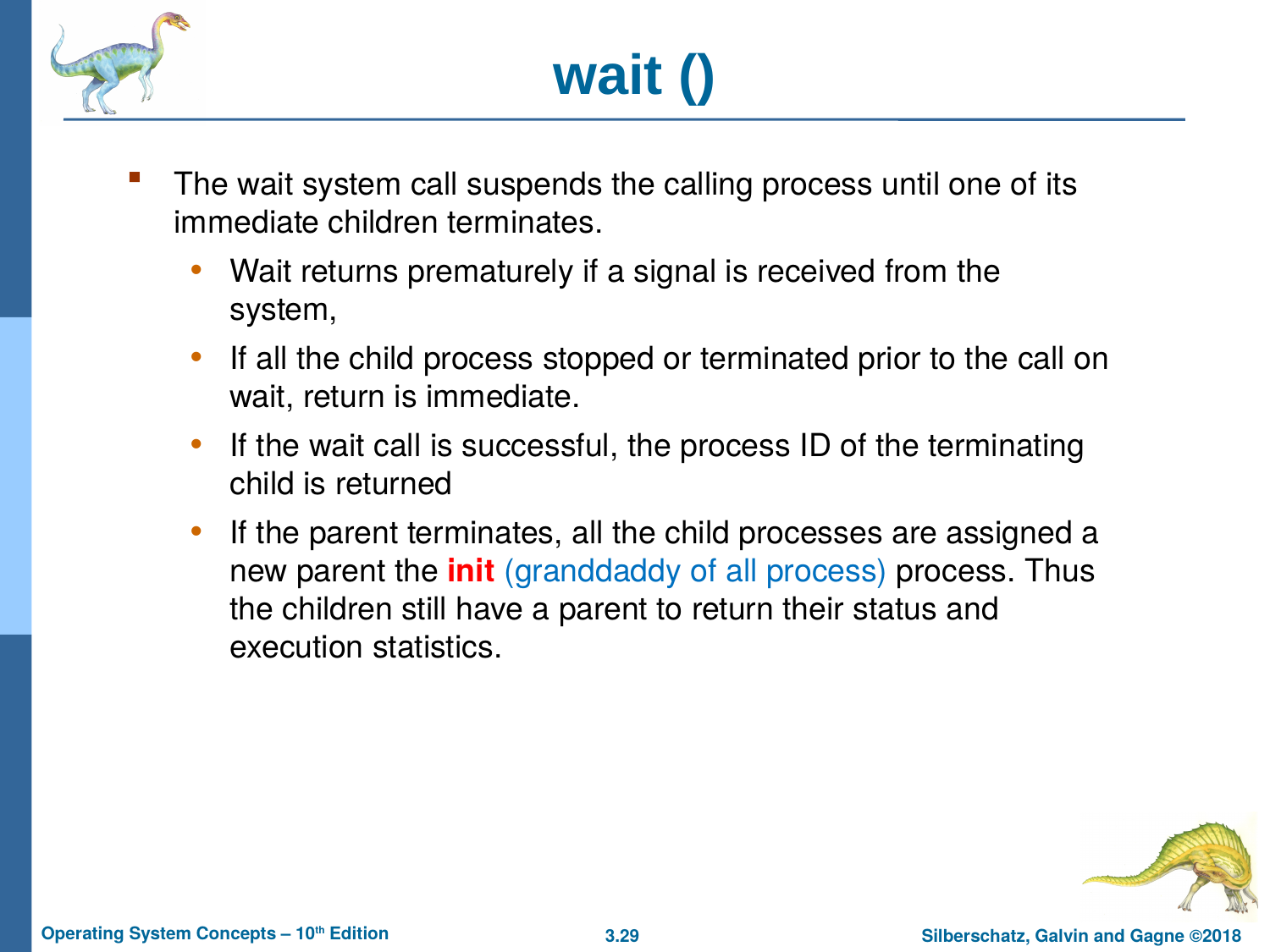

# wait ()
The wait system call suspends the calling process until one of its immediate children terminates.
Wait returns prematurely if a signal is received from the system,
If all the child process stopped or terminated prior to the call on wait, return is immediate.
If the wait call is successful, the process ID of the terminating child is returned
If the parent terminates, all the child processes are assigned a new parent the init (granddaddy of all process) process. Thus the children still have a parent to return their status and execution statistics.